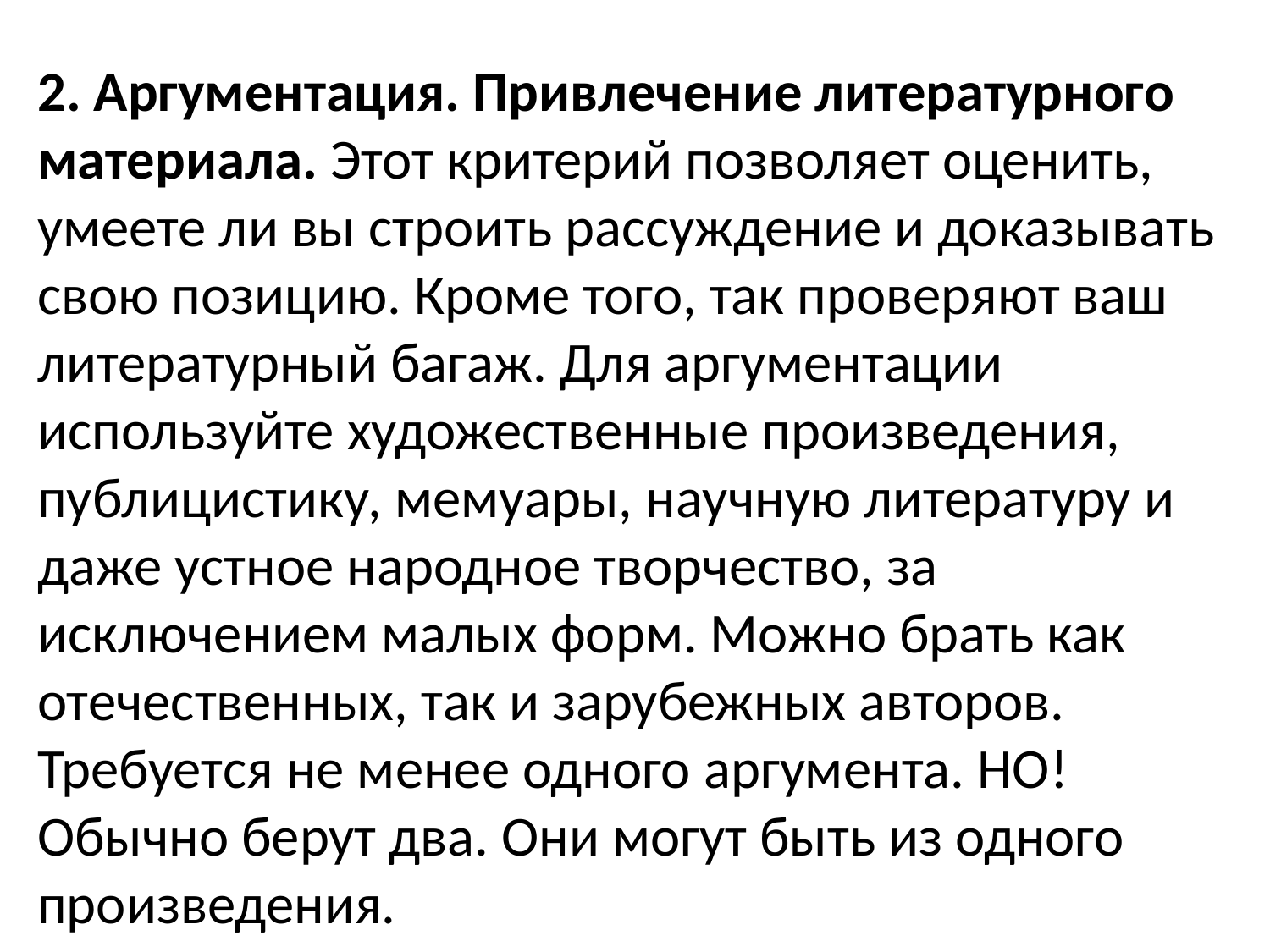

# 2. Аргументация. Привлечение литературного материала. Этот критерий позволяет оценить, умеете ли вы строить рассуждение и доказывать свою позицию. Кроме того, так проверяют ваш литературный багаж. Для аргументации используйте художественные произведения, публицистику, мемуары, научную литературу и даже устное народное творчество, за исключением малых форм. Можно брать как отечественных, так и зарубежных авторов. Требуется не менее одного аргумента. НО! Обычно берут два. Они могут быть из одного произведения.